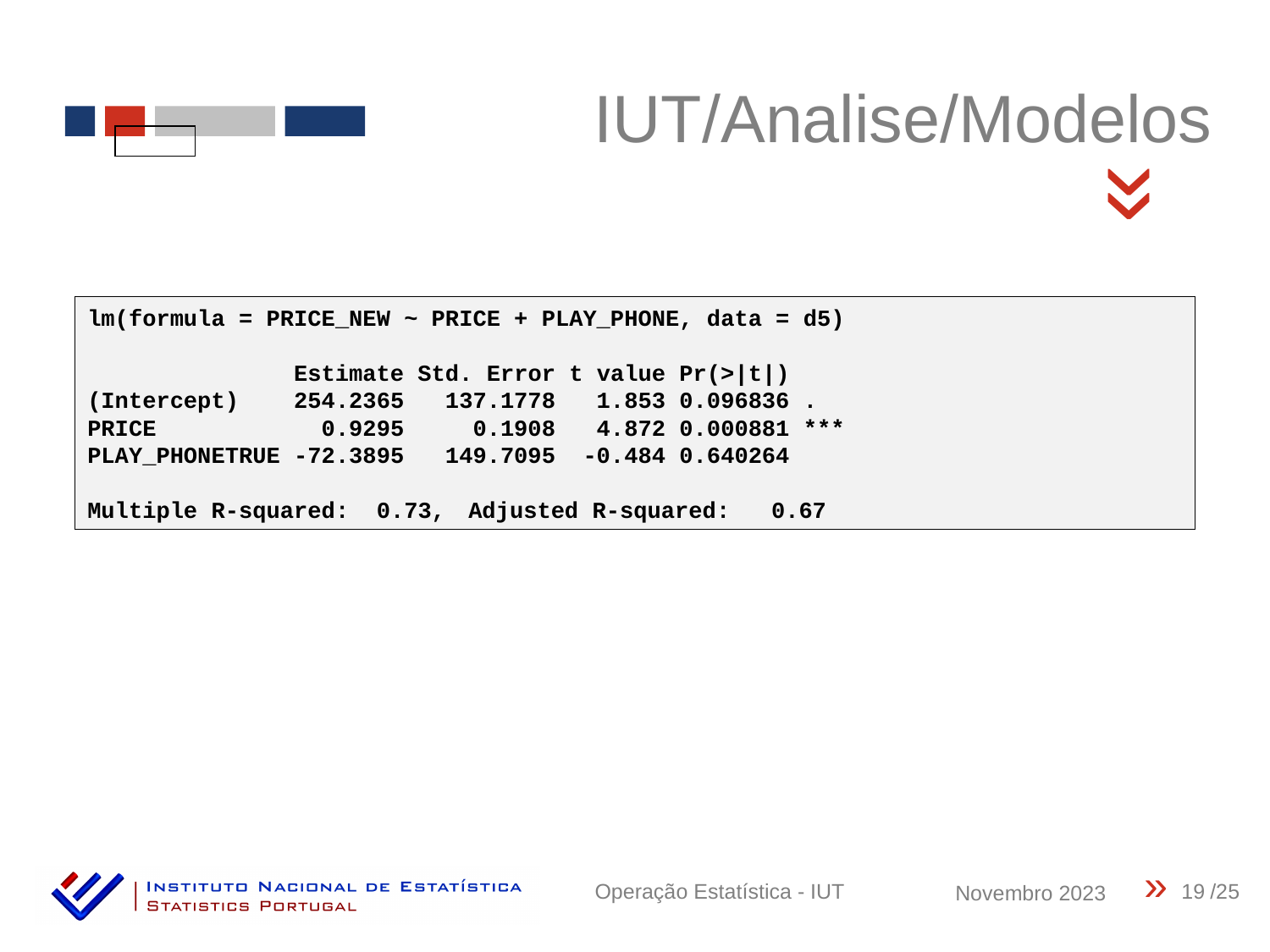

IUT/Analise/Modelos
«
lm(formula = PRICE_NEW ~ PRICE + PLAY_PHONE, data = d5)

               Estimate Std. Error t value Pr(>|t|)
(Intercept)    254.2365   137.1778   1.853 0.096836 .
PRICE            0.9295     0.1908   4.872 0.000881 ***
PLAY_PHONETRUE -72.3895   149.7095  -0.484 0.640264

Multiple R-squared:  0.73,	Adjusted R-squared:   0.67
19